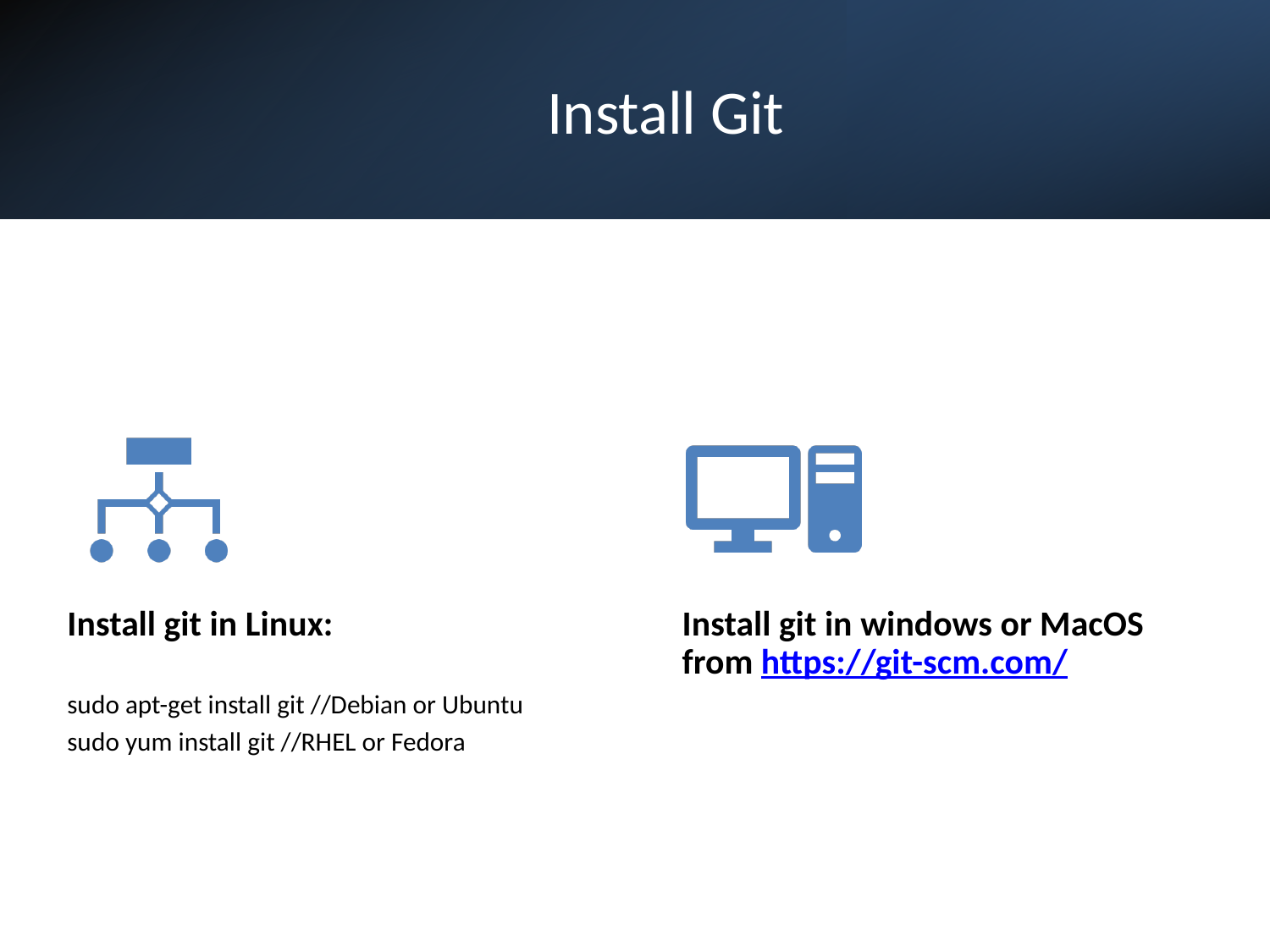

# Install Git
Install git in Linux:
sudo apt-get install git //Debian or Ubuntu
sudo yum install git //RHEL or Fedora
Install git in windows or MacOS from https://git-scm.com/